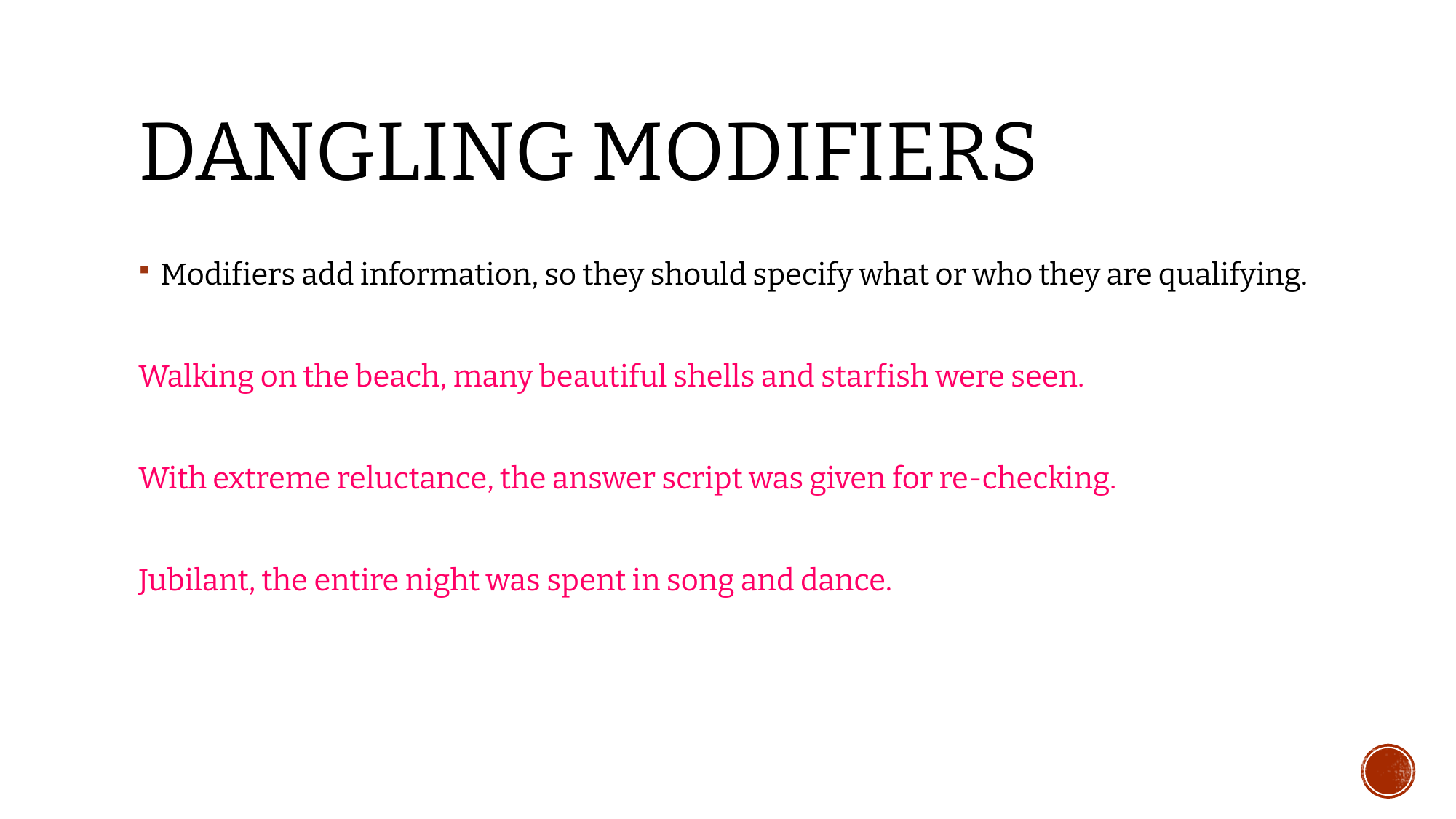

# Dangling modifiers
Modifiers add information, so they should specify what or who they are qualifying.

Walking on the beach, many beautiful shells and starfish were seen.

With extreme reluctance, the answer script was given for re-checking.

Jubilant, the entire night was spent in song and dance.